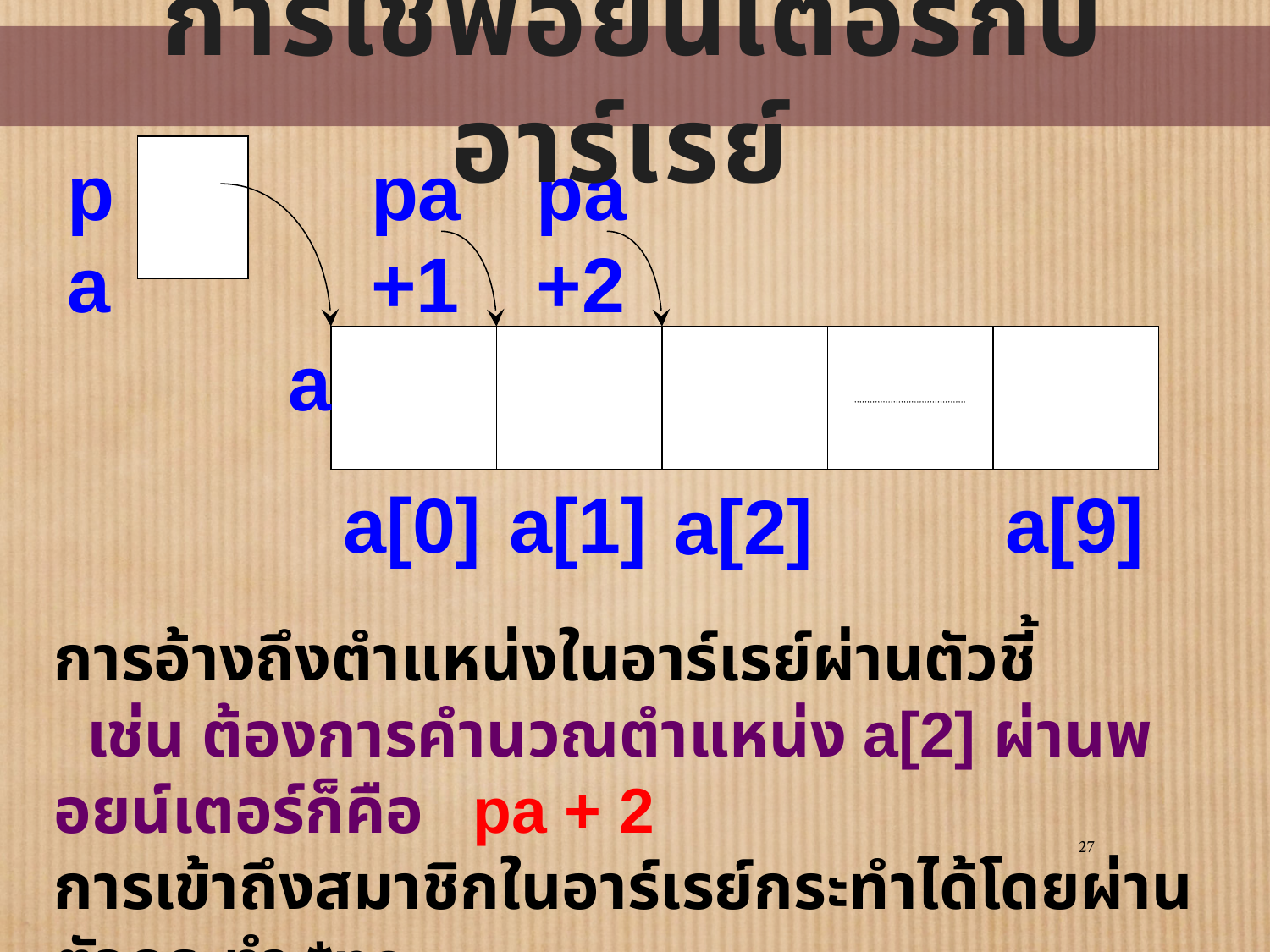

การใช้พอยน์เตอร์กับอาร์เรย์
pa

pa+1
pa+2

a

a[0]
a[1]
a[9]
a[2]
การอ้างถึงตำแหน่งในอาร์เรย์ผ่านตัวชี้
  เช่น ต้องการคำนวณตำแหน่ง a[2] ผ่านพอยน์เตอร์ก็คือ   pa + 2
การเข้าถึงสมาชิกในอาร์เรย์กระทำได้โดยผ่านตัวกระทำ *pa
  เช่น     x  = *(pa+2)
27